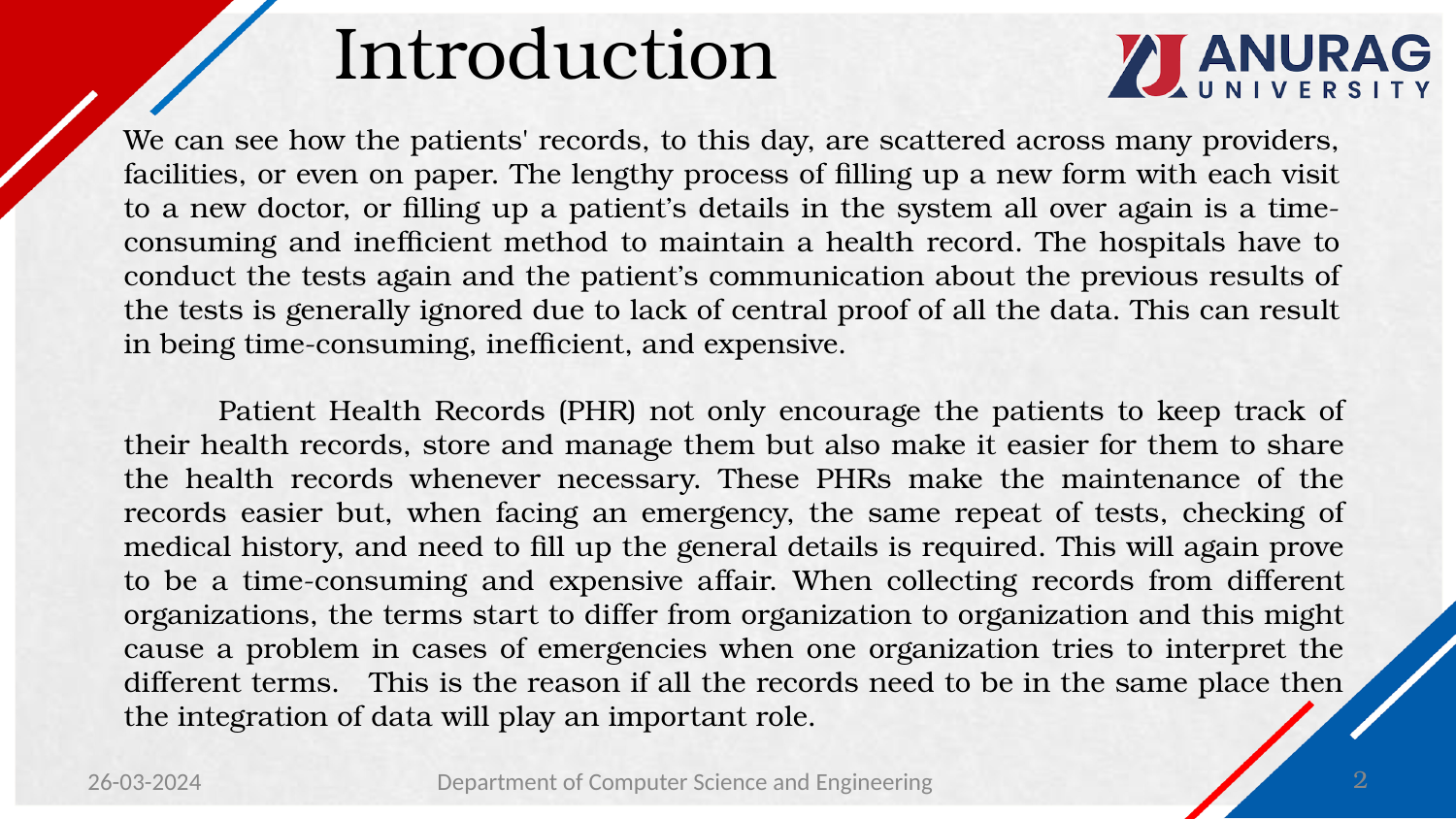

# Introduction
We can see how the patients' records, to this day, are scattered across many providers, facilities, or even on paper. The lengthy process of filling up a new form with each visit to a new doctor, or filling up a patient’s details in the system all over again is a time-consuming and inefficient method to maintain a health record. The hospitals have to conduct the tests again and the patient’s communication about the previous results of the tests is generally ignored due to lack of central proof of all the data. This can result in being time-consuming, inefficient, and expensive.

     Patient Health Records (PHR) not only encourage the patients to keep track of their health records, store and manage them but also make it easier for them to share the health records whenever necessary. These PHRs make the maintenance of the records easier but, when facing an emergency, the same repeat of tests, checking of medical history, and need to fill up the general details is required. This will again prove to be a time-consuming and expensive affair. When collecting records from different organizations, the terms start to differ from organization to organization and this might cause a problem in cases of emergencies when one organization tries to interpret the different terms.   This is the reason if all the records need to be in the same place then the integration of data will play an important role.

26-03-2024
Department of Computer Science and Engineering
2